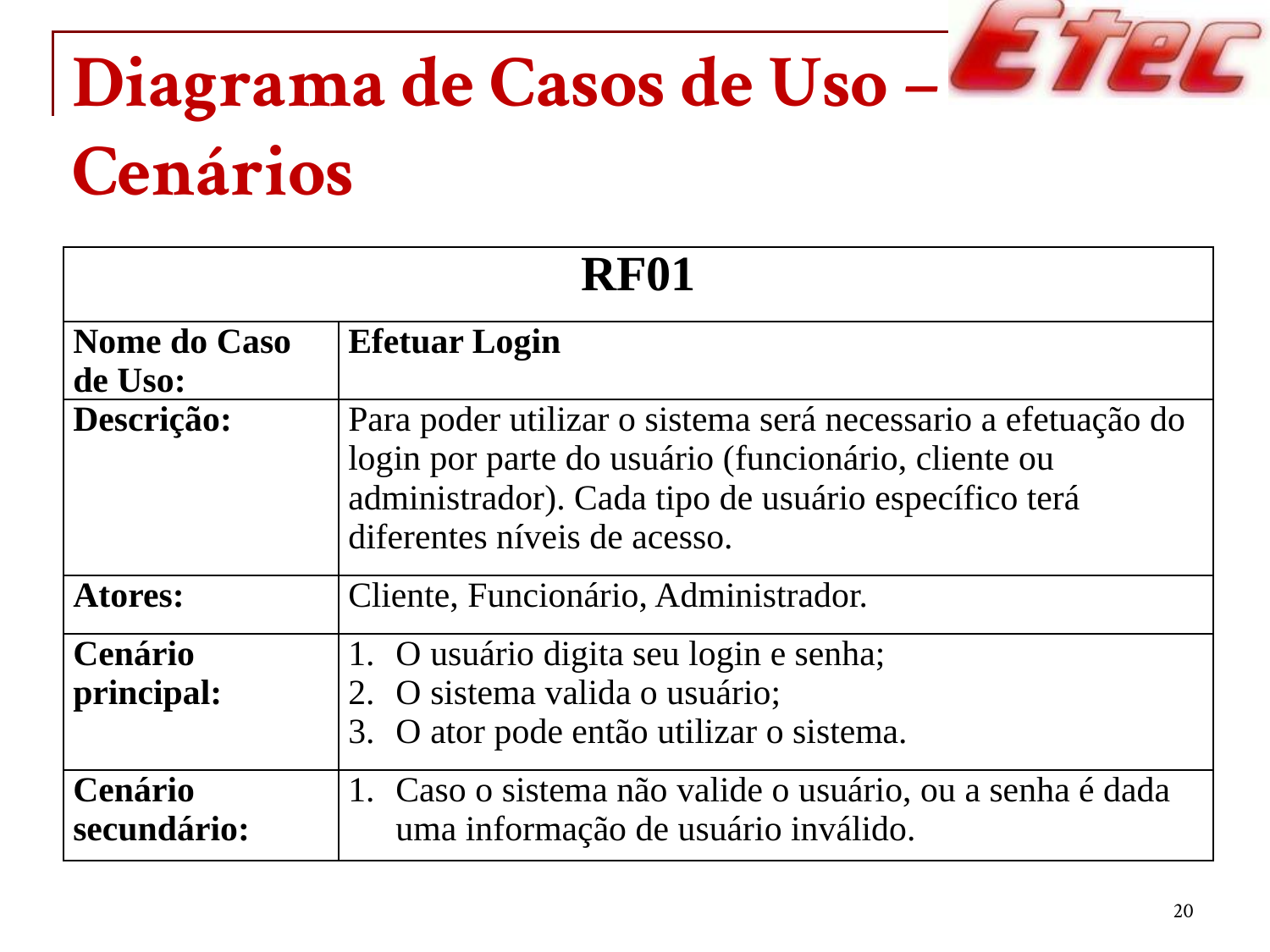

# Diagrama de Casos de Uso – Cenários
| RF01 |  |
| --- | --- |
| Nome do Caso de Uso: | Efetuar Login |
| Descrição: | Para poder utilizar o sistema será necessario a efetuação do login por parte do usuário (funcionário, cliente ou administrador). Cada tipo de usuário específico terá diferentes níveis de acesso. |
| Atores: | Cliente, Funcionário, Administrador. |
| Cenário principal: | O usuário digita seu login e senha; O sistema valida o usuário; O ator pode então utilizar o sistema. |
| Cenário secundário: | Caso o sistema não valide o usuário, ou a senha é dada uma informação de usuário inválido. |
20